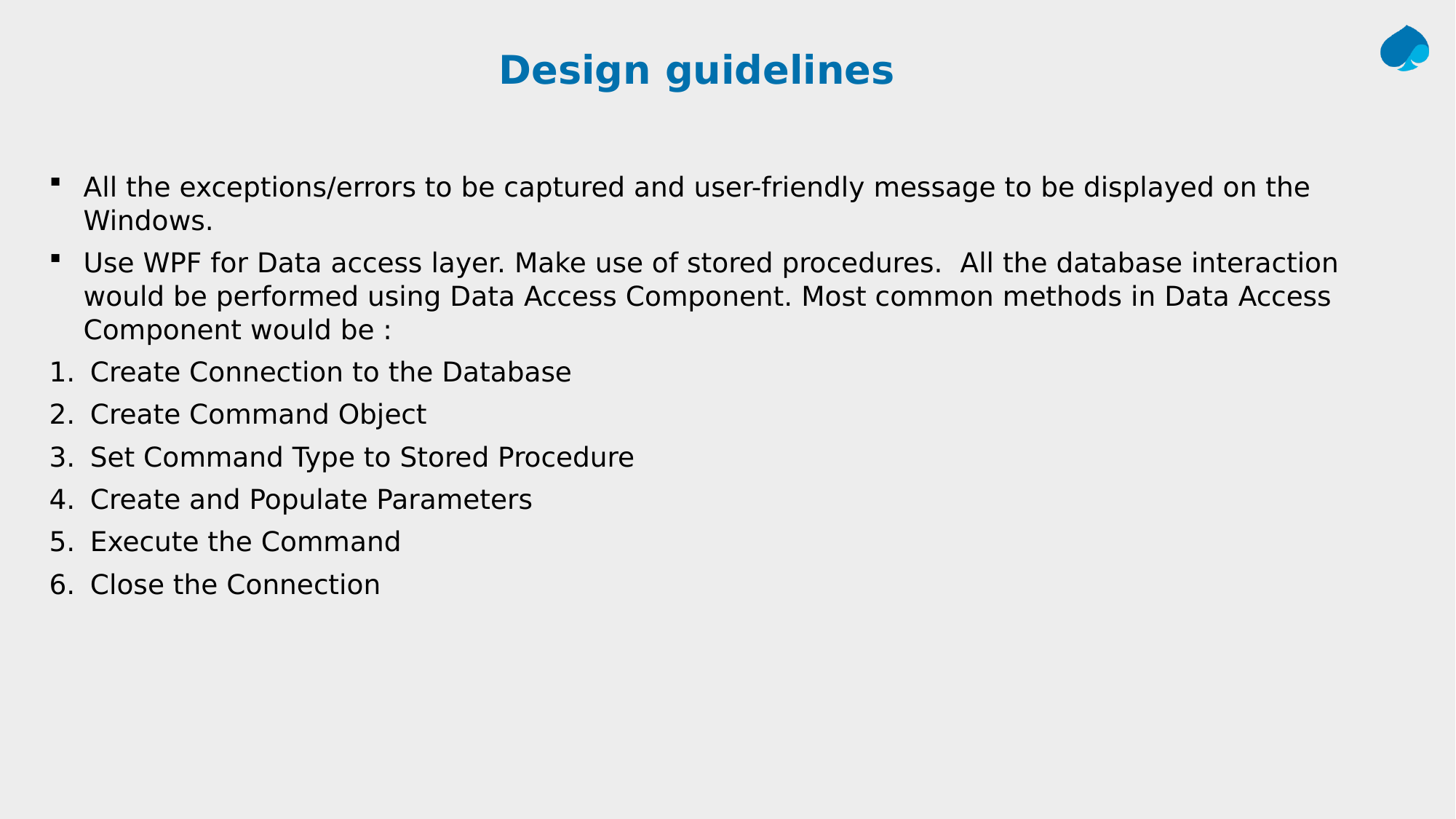

# Design guidelines
All the exceptions/errors to be captured and user-friendly message to be displayed on the Windows.
Use WPF for Data access layer. Make use of stored procedures.  All the database interaction would be performed using Data Access Component. Most common methods in Data Access Component would be :
Create Connection to the Database
Create Command Object
Set Command Type to Stored Procedure
Create and Populate Parameters
Execute the Command
Close the Connection